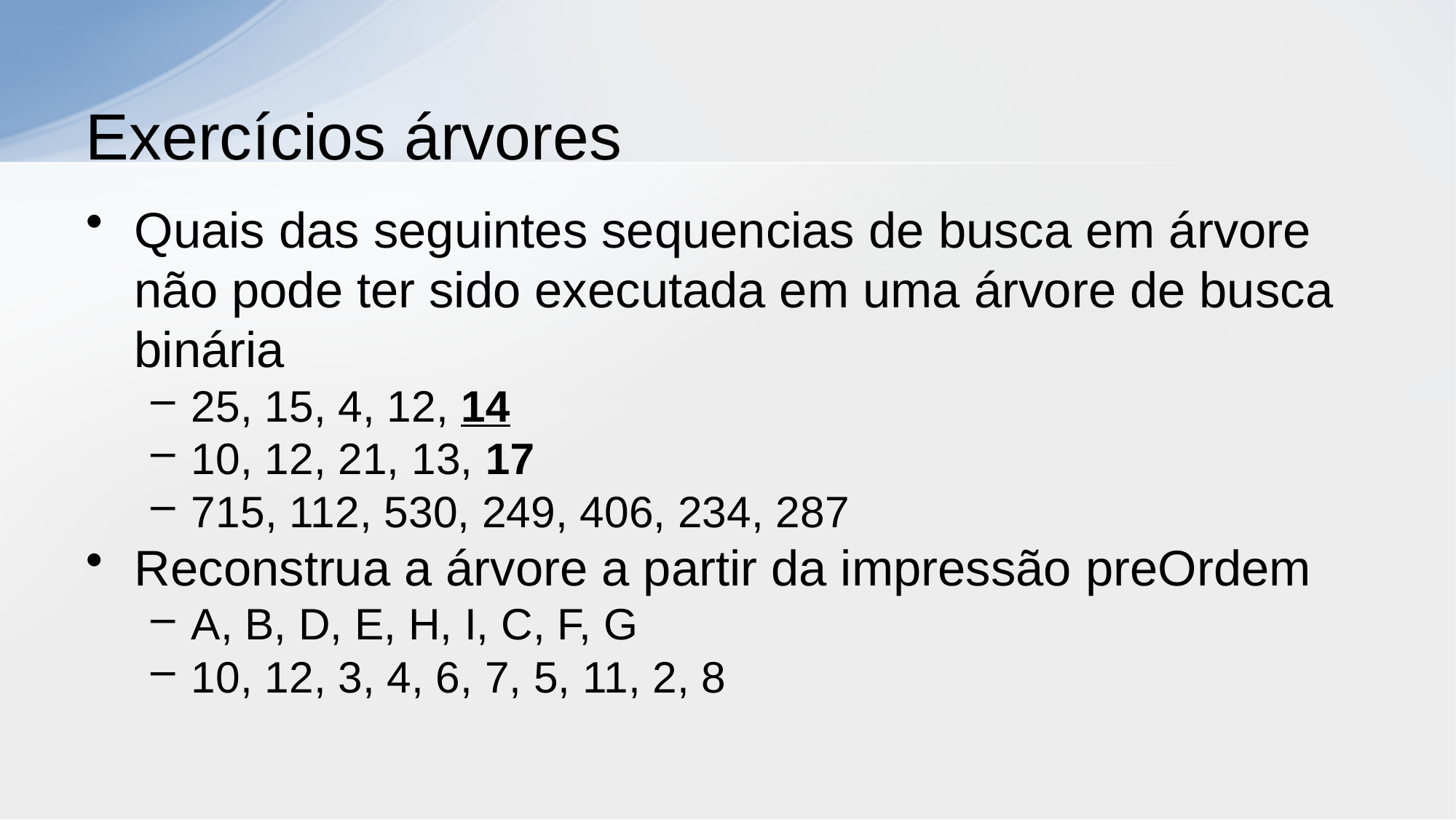

# Exercícios árvores
Quais das seguintes sequencias de busca em árvore não pode ter sido executada em uma árvore de busca binária
25, 15, 4, 12, 14
10, 12, 21, 13, 17
715, 112, 530, 249, 406, 234, 287
Reconstrua a árvore a partir da impressão preOrdem
A, B, D, E, H, I, C, F, G
10, 12, 3, 4, 6, 7, 5, 11, 2, 8